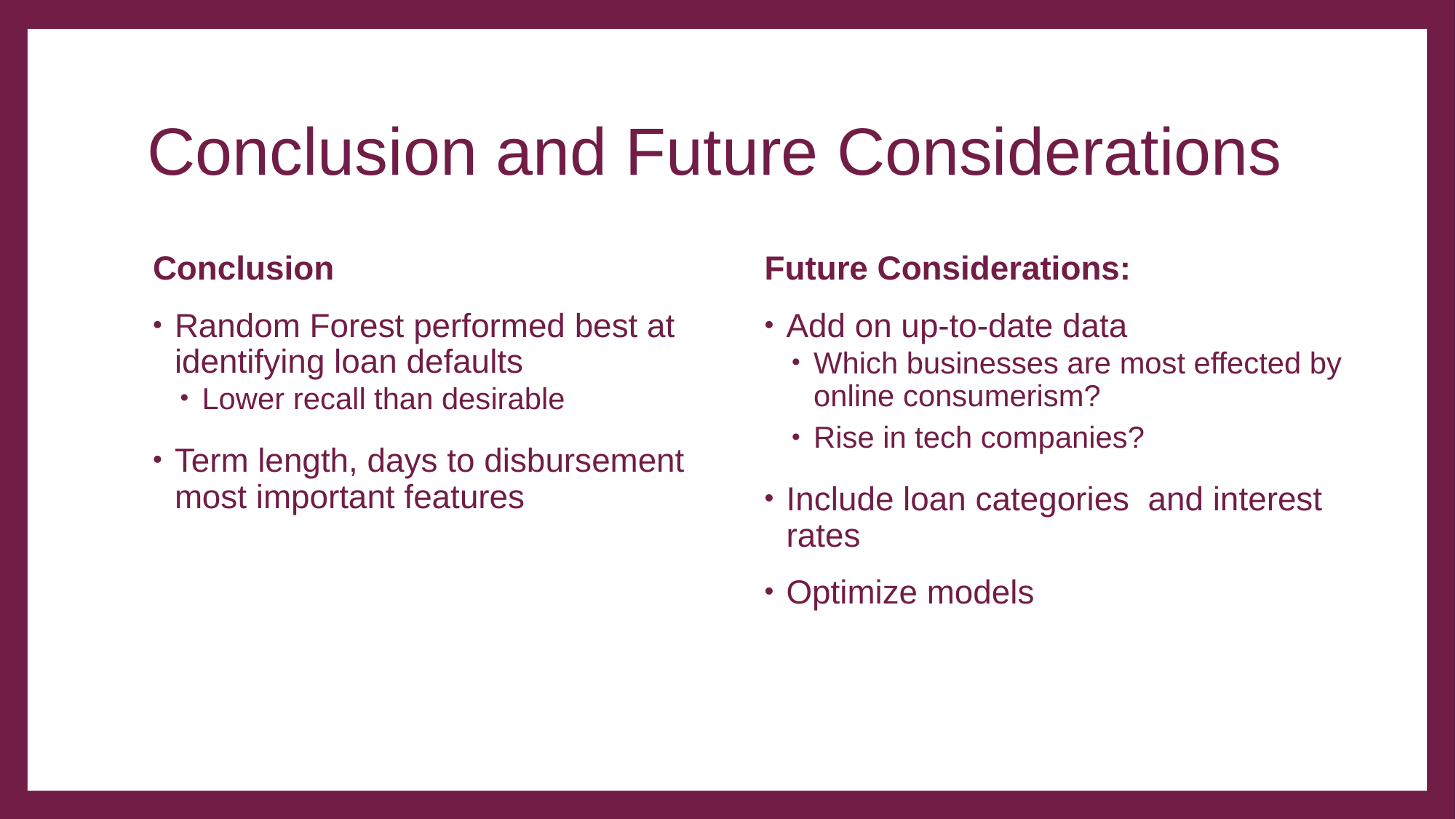

# Conclusion and Future Considerations
Conclusion
Random Forest performed best at identifying loan defaults
Lower recall than desirable
Term length, days to disbursement most important features
Future Considerations:
Add on up-to-date data
Which businesses are most effected by online consumerism?
Rise in tech companies?
Include loan categories  and interest rates
Optimize models